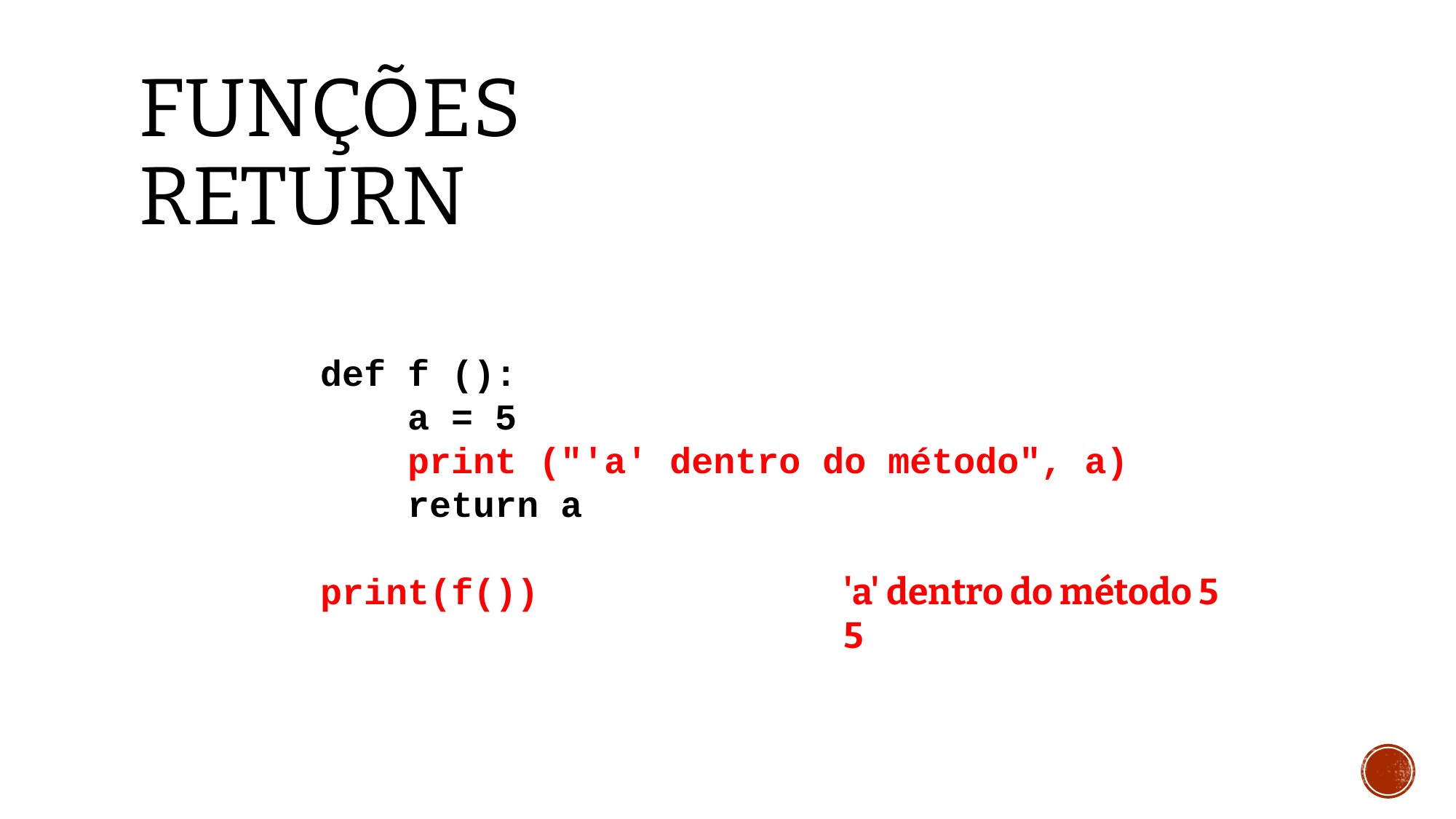

# Funções return

def f ():
    a = 5
    print ("'a' dentro do método", a)
    return a

print(f())
'a' dentro do método 5
5